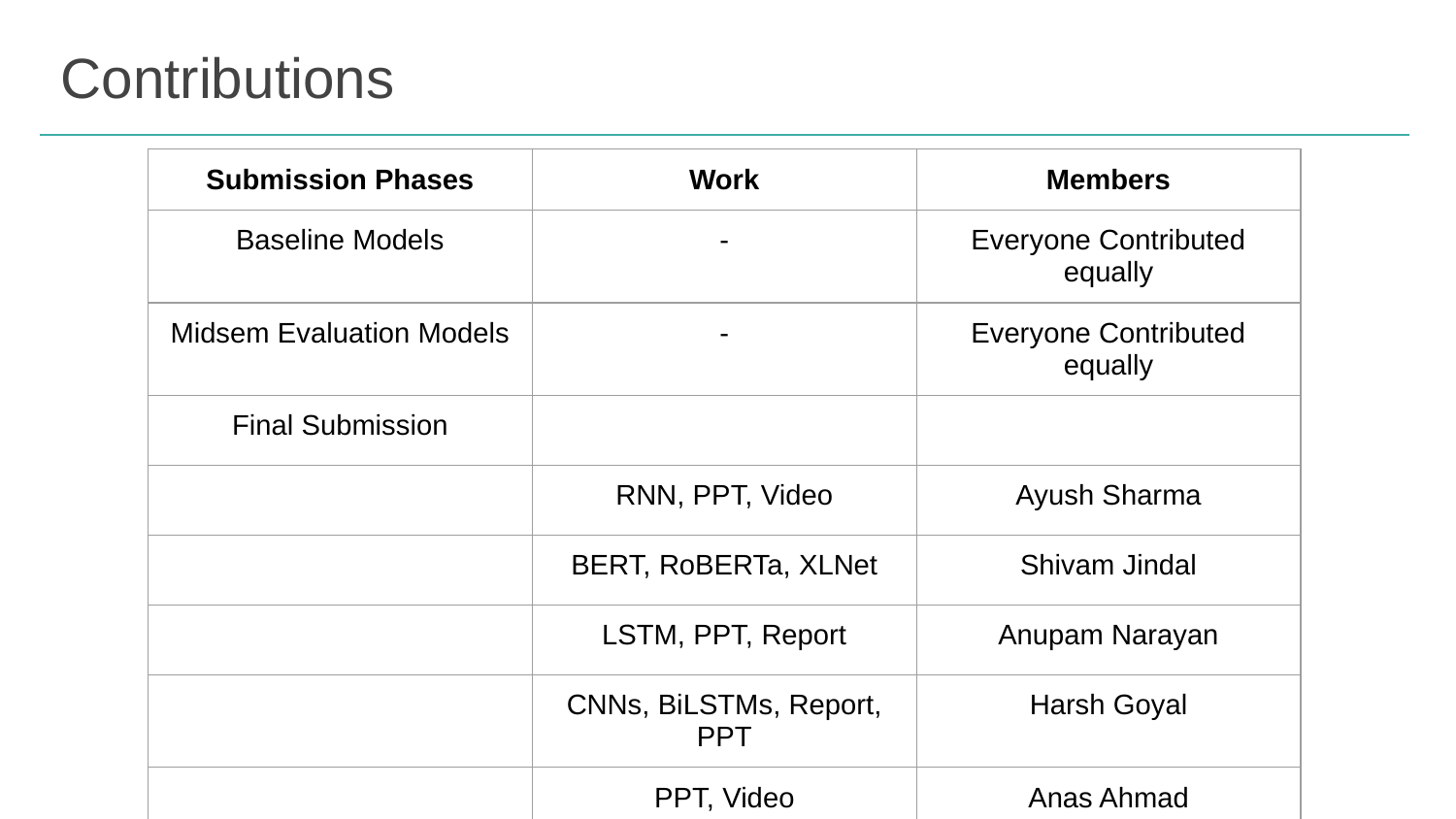

# Contributions
| Submission Phases | Work | Members |
| --- | --- | --- |
| Baseline Models | - | Everyone Contributed equally |
| Midsem Evaluation Models | - | Everyone Contributed equally |
| Final Submission |  |  |
|  | RNN, PPT, Video | Ayush Sharma |
|  | BERT, RoBERTa, XLNet | Shivam Jindal |
|  | LSTM, PPT, Report | Anupam Narayan |
|  | CNNs, BiLSTMs, Report, PPT | Harsh Goyal |
|  | PPT, Video | Anas Ahmad |